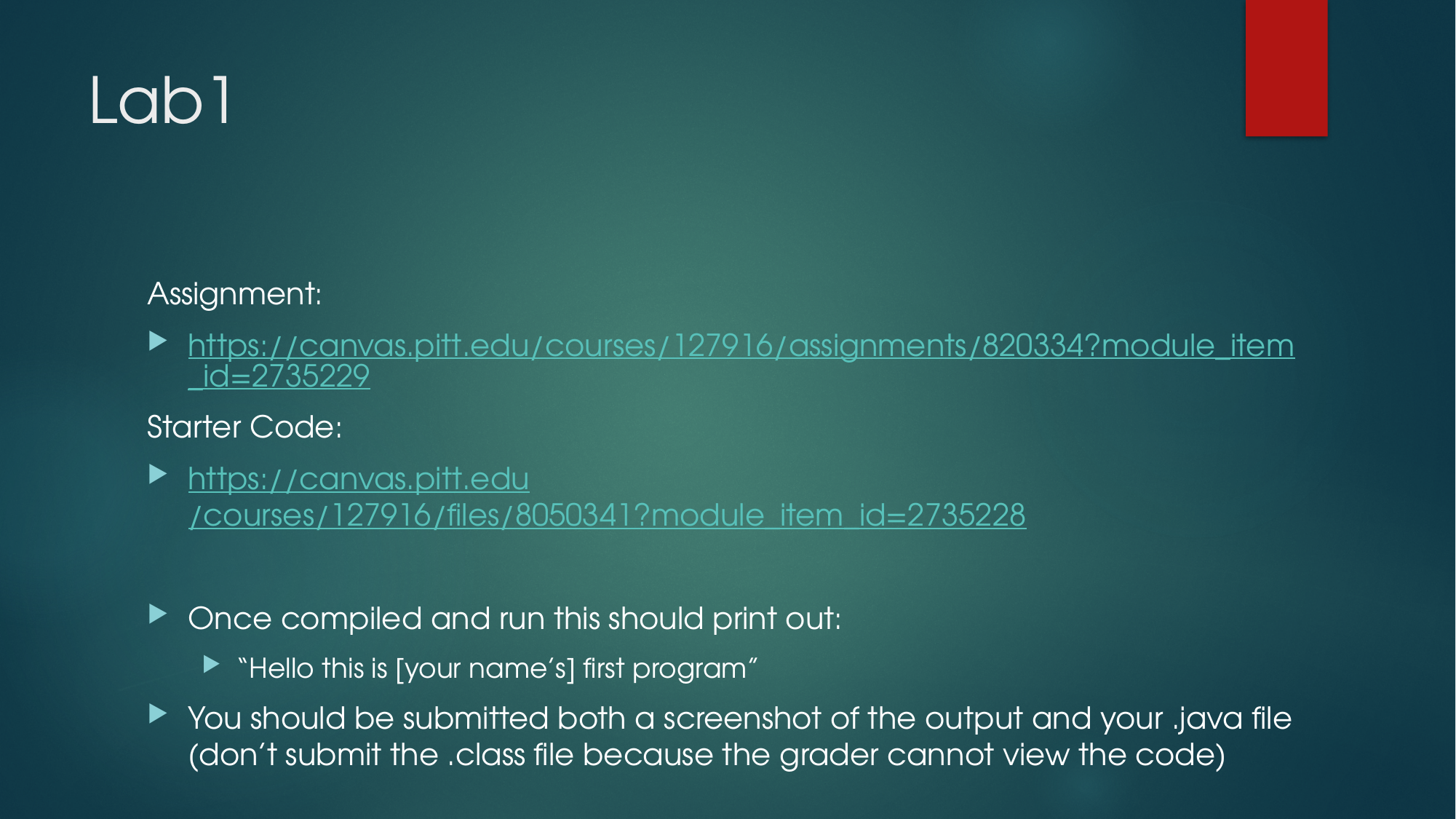

# Lab1
Assignment:
https://canvas.pitt.edu/courses/127916/assignments/820334?module_item_id=2735229
Starter Code:
https://canvas.pitt.edu/courses/127916/files/8050341?module_item_id=2735228

Once compiled and run this should print out:
“Hello this is [your name’s] first program”
You should be submitted both a screenshot of the output and your .java file (don’t submit the .class file because the grader cannot view the code)